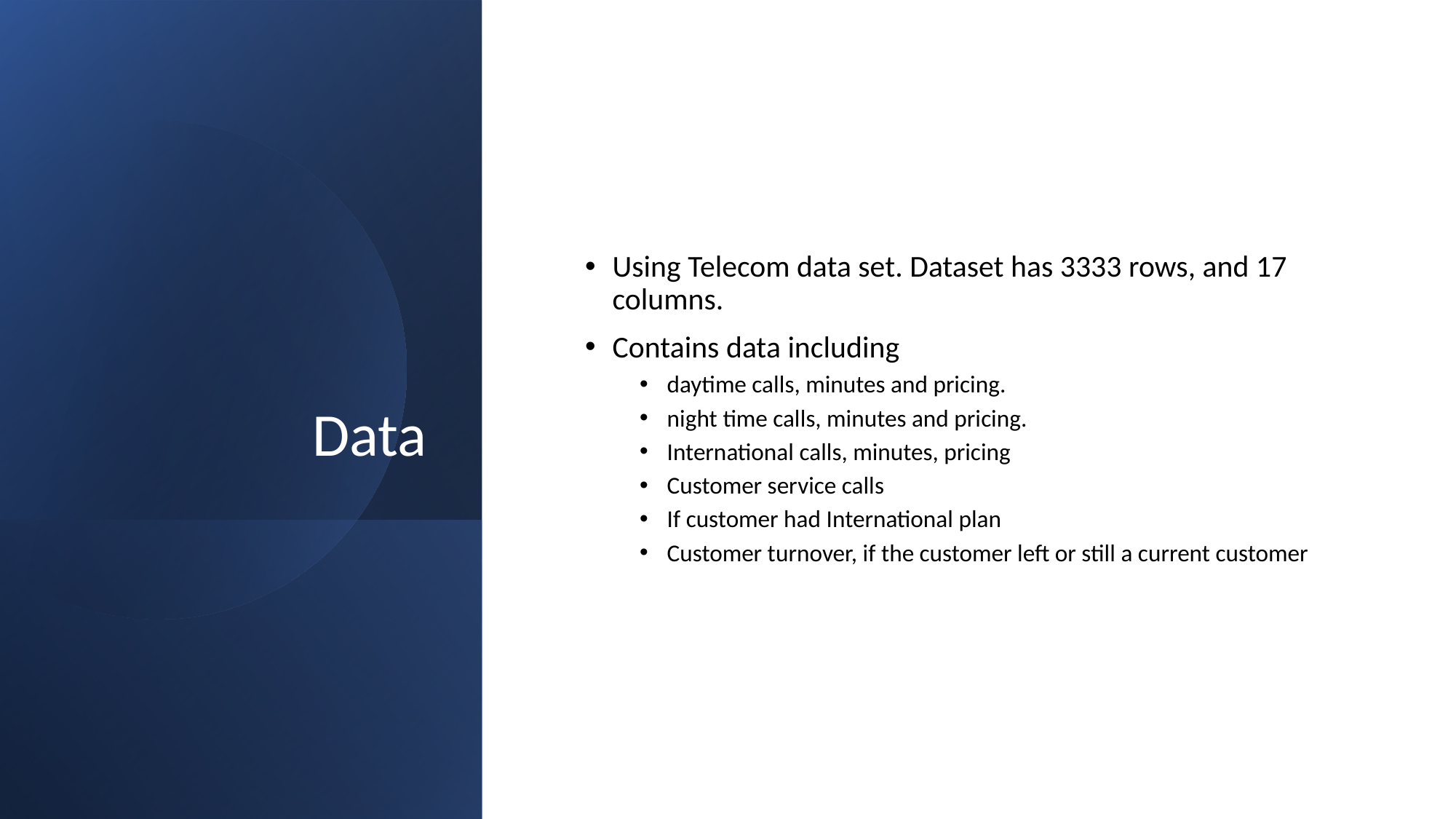

# Data
Using Telecom data set. Dataset has 3333 rows, and 17 columns.
Contains data including
daytime calls, minutes and pricing.
night time calls, minutes and pricing.
International calls, minutes, pricing
Customer service calls
If customer had International plan
Customer turnover, if the customer left or still a current customer